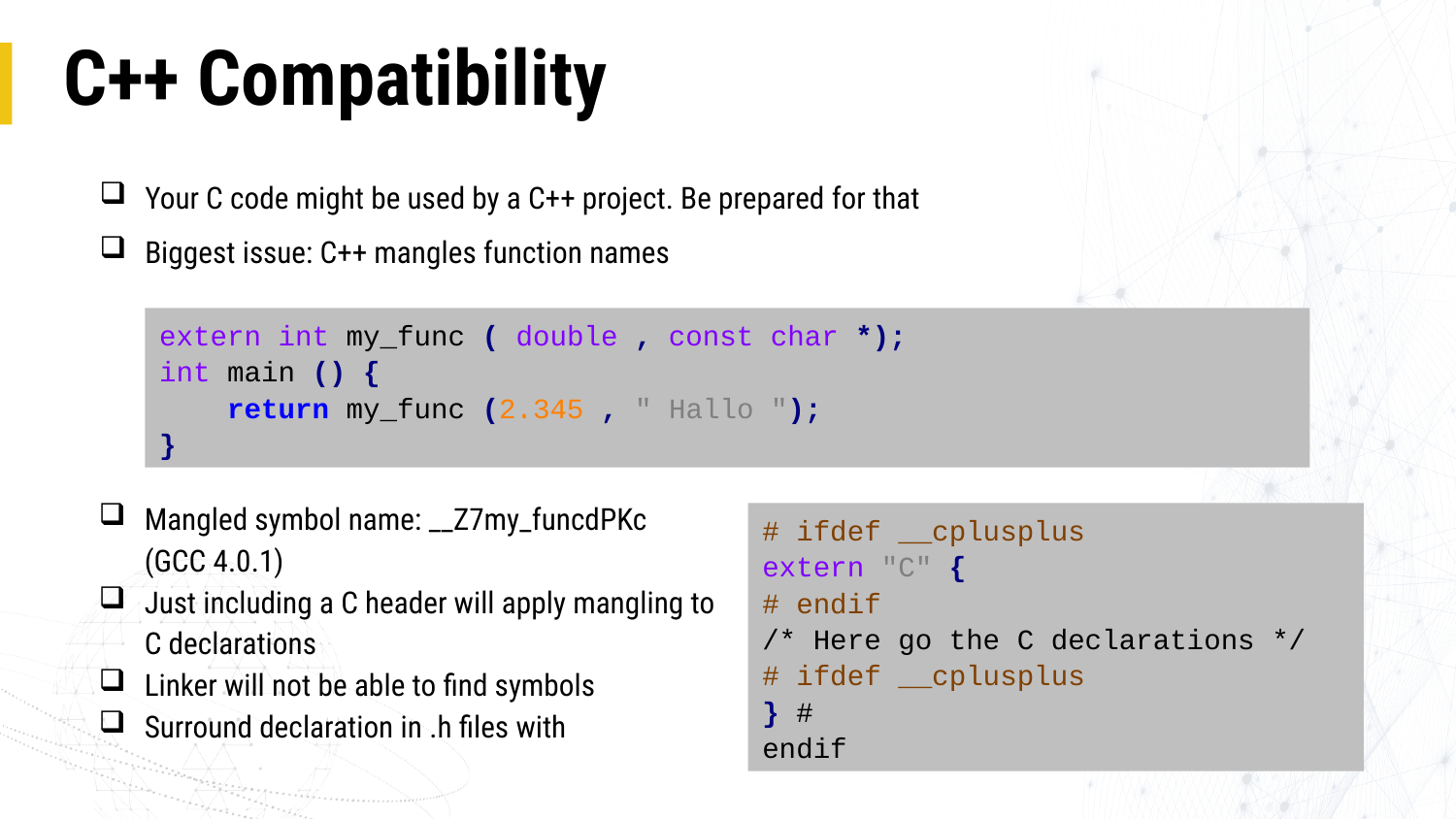

# C++ Compatibility
Your C code might be used by a C++ project. Be prepared for that
Biggest issue: C++ mangles function names
extern int my_func ( double , const char *);
int main () {
    return my_func (2.345 , " Hallo ");
}
Mangled symbol name: __Z7my_funcdPKc (GCC 4.0.1)
Just including a C header will apply mangling to C declarations
Linker will not be able to find symbols
Surround declaration in .h files with
# ifdef __cplusplus
extern "C" {
# endif
/* Here go the C declarations */
# ifdef __cplusplus
} #
endif